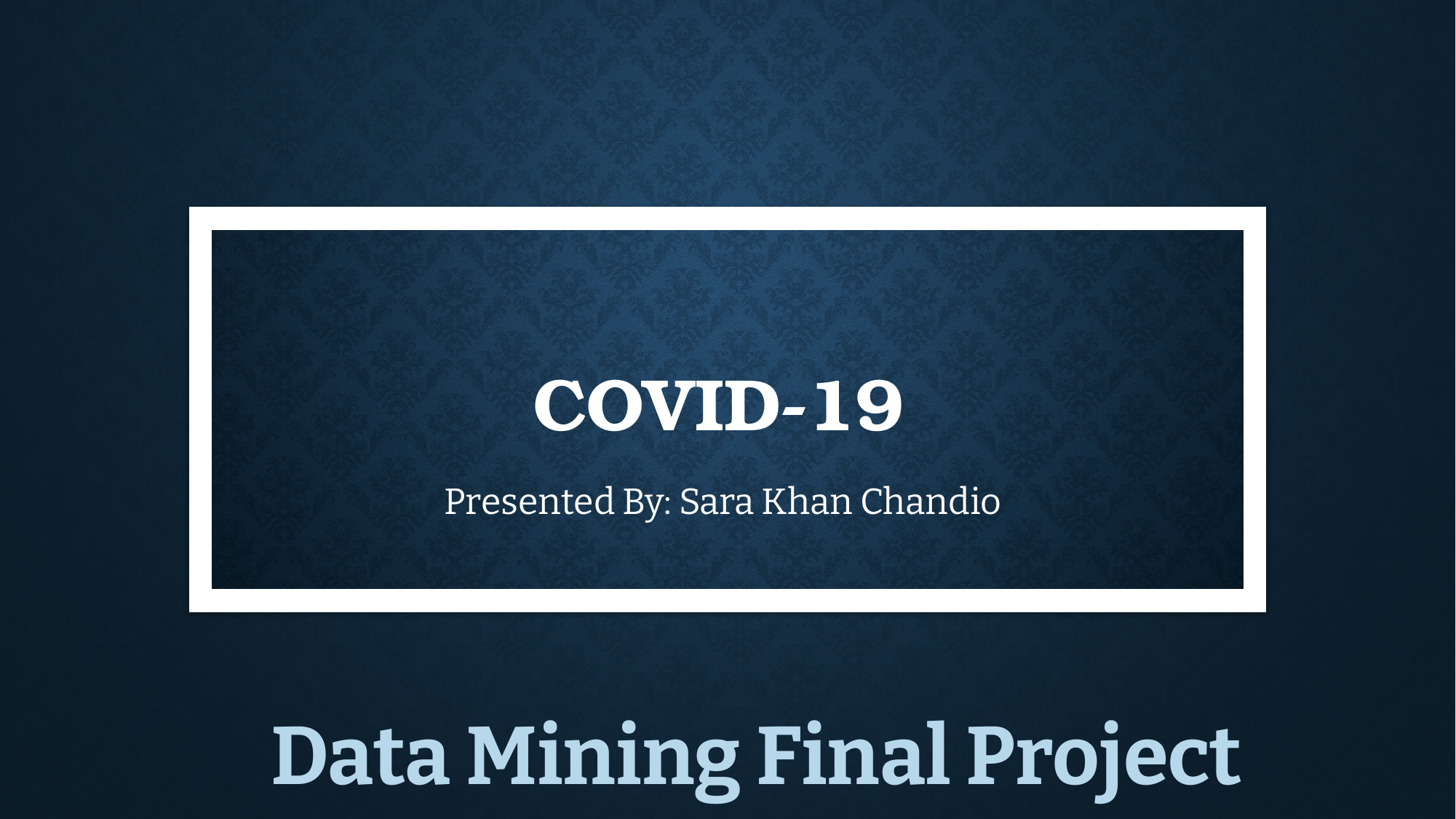

# Covid-19
Presented By: Sara Khan Chandio
Data Mining Final Project